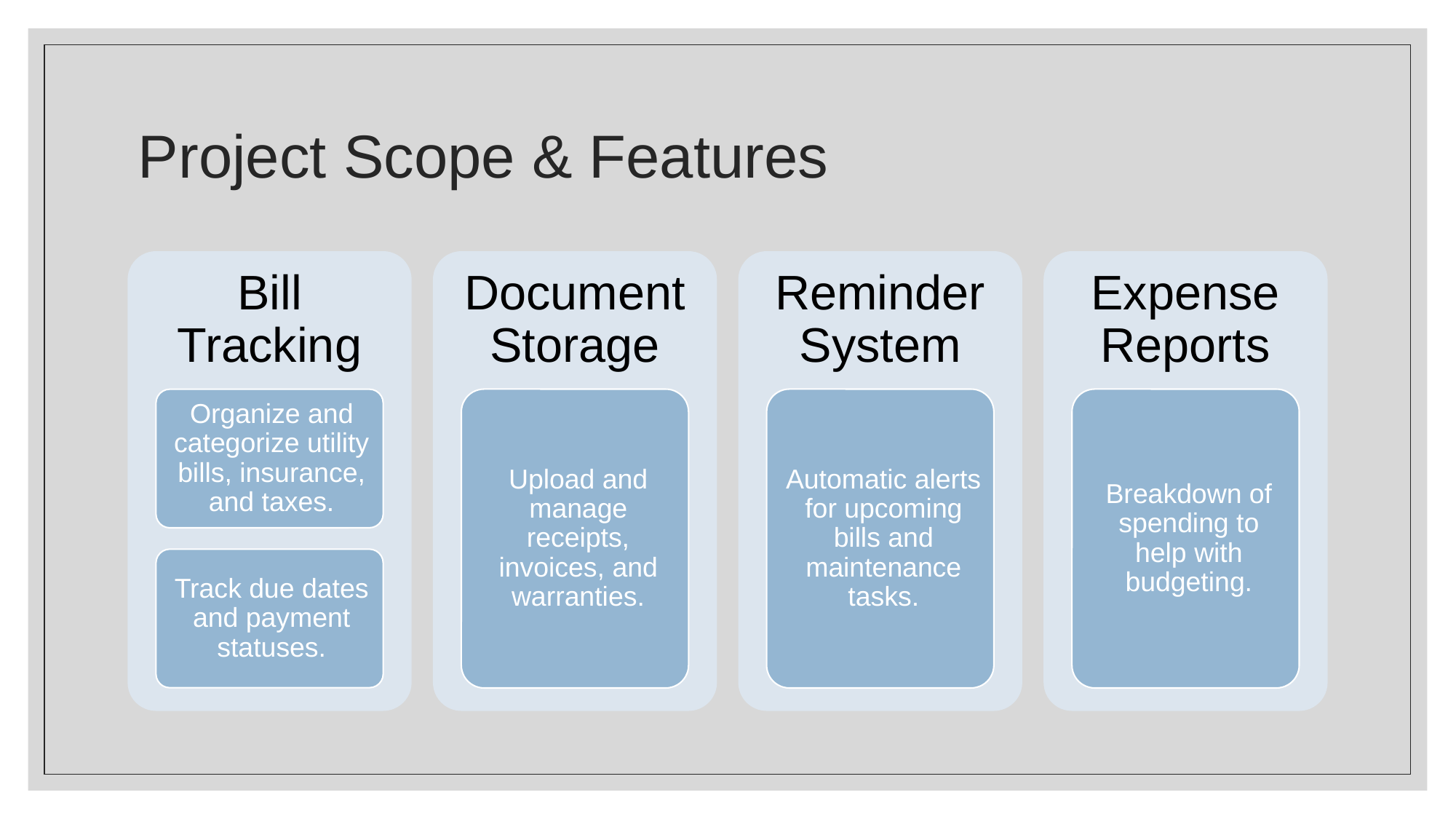

# Project Scope & Features
Bill Tracking
Organize and categorize utility bills, insurance, and taxes.
Track due dates and payment statuses.
Document Storage
Upload and manage receipts, invoices, and warranties.
Reminder System
Automatic alerts for upcoming bills and maintenance tasks.
Expense Reports
Breakdown of spending to help with budgeting.